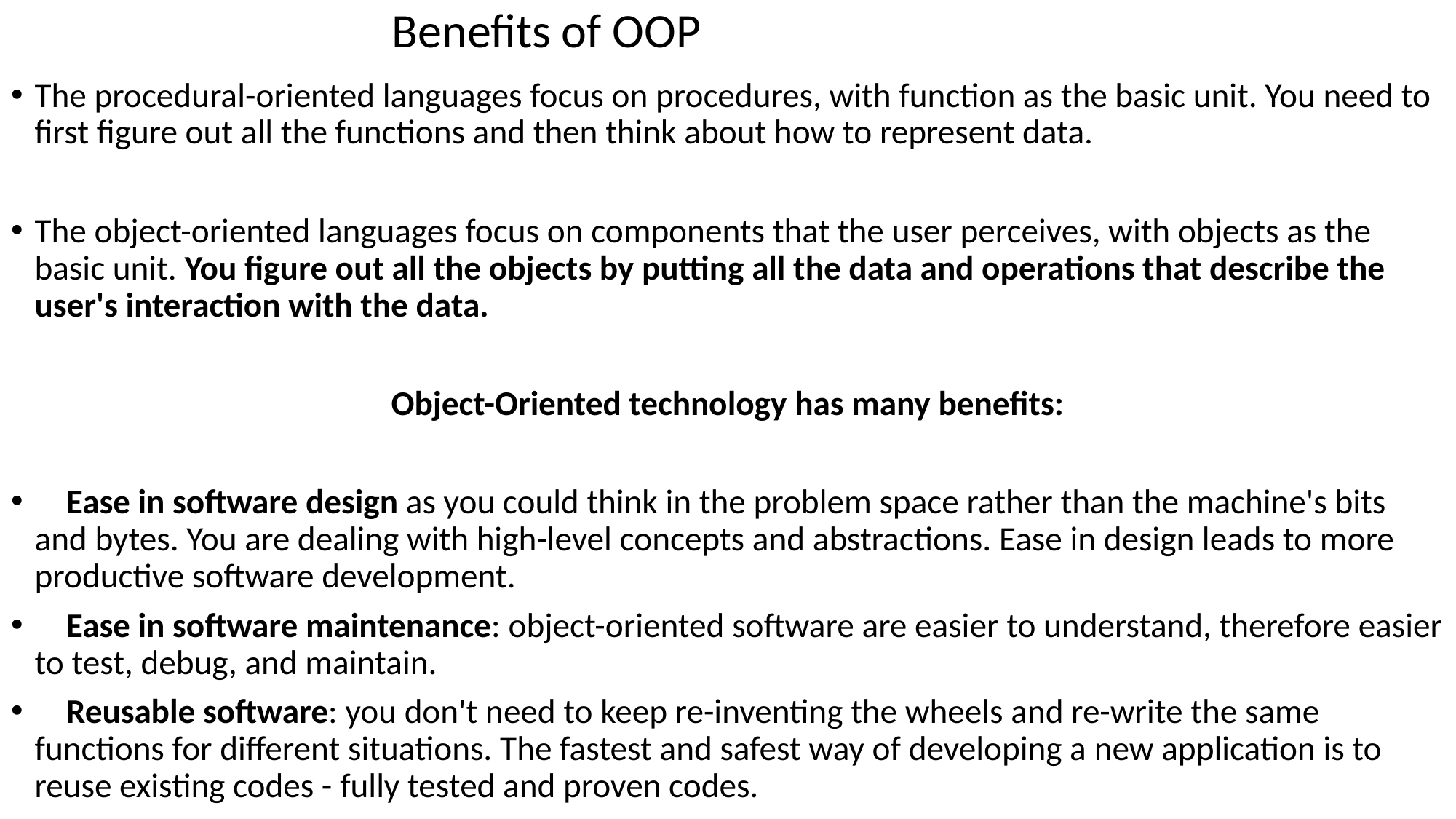

# Benefits of OOP
The procedural-oriented languages focus on procedures, with function as the basic unit. You need to first figure out all the functions and then think about how to represent data.

The object-oriented languages focus on components that the user perceives, with objects as the basic unit. You figure out all the objects by putting all the data and operations that describe the user's interaction with the data.

Object-Oriented technology has many benefits:

    Ease in software design as you could think in the problem space rather than the machine's bits and bytes. You are dealing with high-level concepts and abstractions. Ease in design leads to more productive software development.
    Ease in software maintenance: object-oriented software are easier to understand, therefore easier to test, debug, and maintain.
    Reusable software: you don't need to keep re-inventing the wheels and re-write the same functions for different situations. The fastest and safest way of developing a new application is to reuse existing codes - fully tested and proven codes.